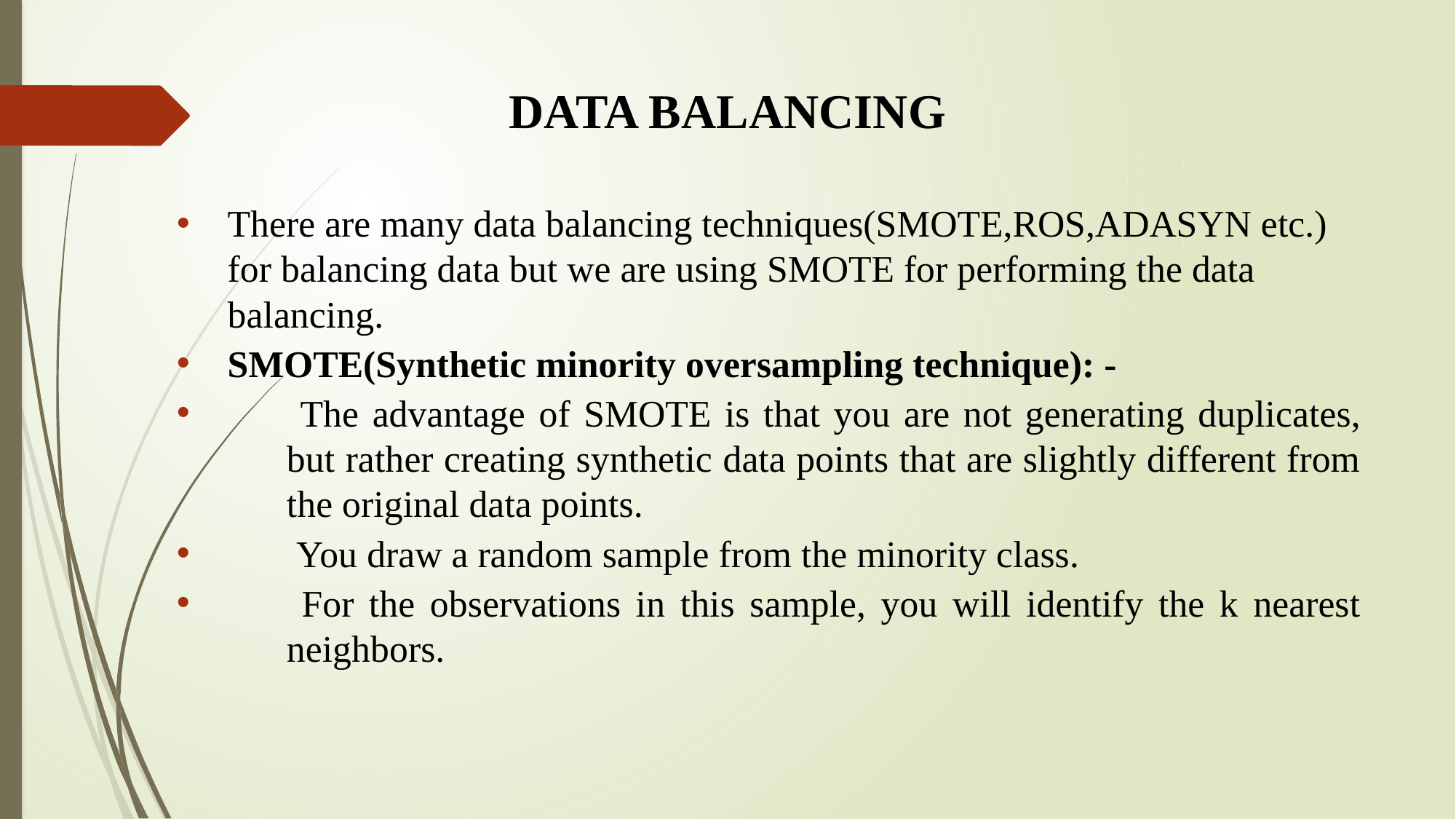

# DATA BALANCING
There are many data balancing techniques(SMOTE,ROS,ADASYN etc.) for balancing data but we are using SMOTE for performing the data balancing.
SMOTE(Synthetic minority oversampling technique): -
 The advantage of SMOTE is that you are not generating duplicates, but rather creating synthetic data points that are slightly different from the original data points.
 You draw a random sample from the minority class.
 For the observations in this sample, you will identify the k nearest neighbors.